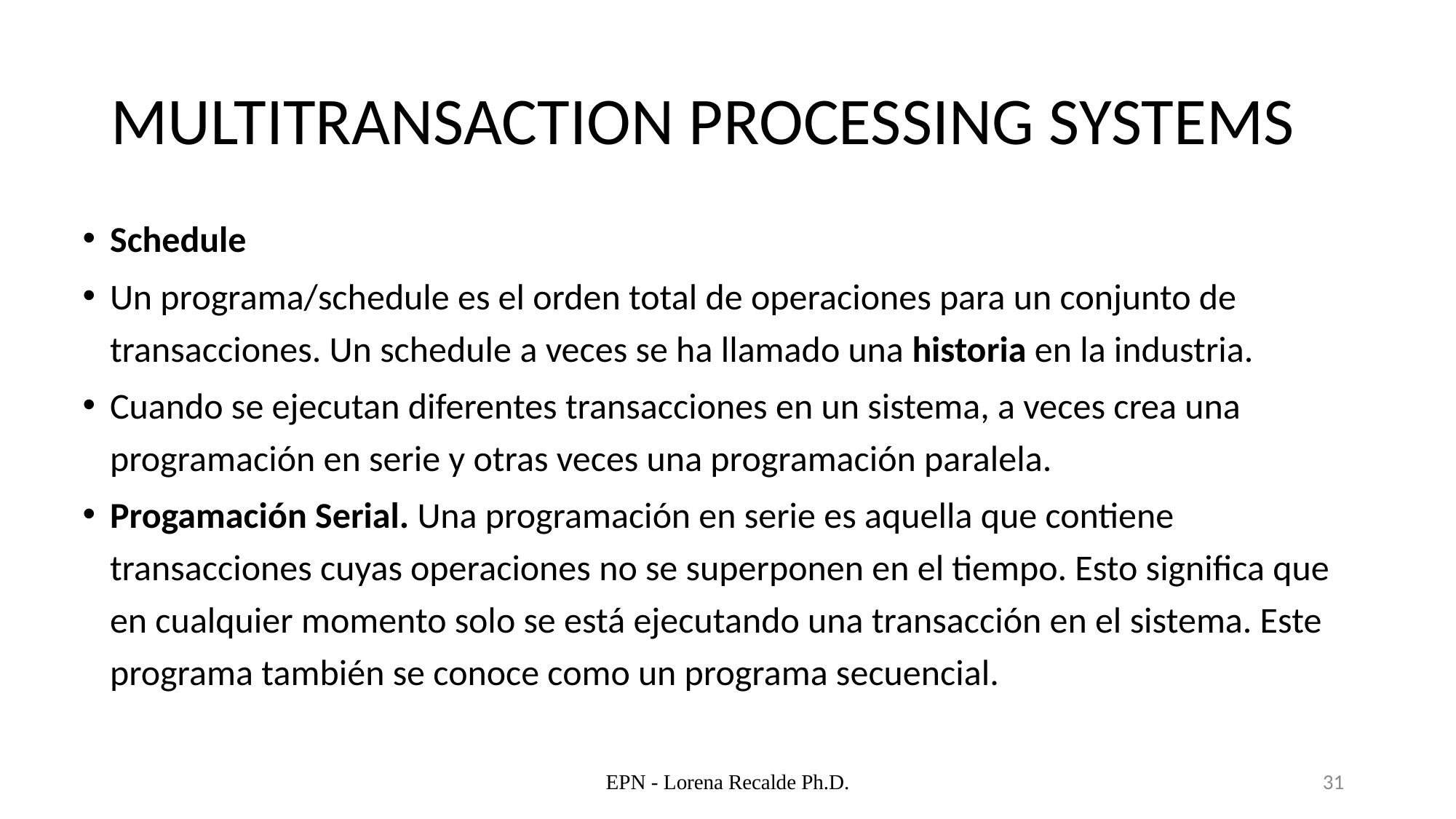

# MULTITRANSACTION PROCESSING SYSTEMS
Schedule
Un programa/schedule es el orden total de operaciones para un conjunto de transacciones. Un schedule a veces se ha llamado una historia en la industria.
Cuando se ejecutan diferentes transacciones en un sistema, a veces crea una programación en serie y otras veces una programación paralela.
Progamación Serial. Una programación en serie es aquella que contiene transacciones cuyas operaciones no se superponen en el tiempo. Esto significa que en cualquier momento solo se está ejecutando una transacción en el sistema. Este programa también se conoce como un programa secuencial.
EPN - Lorena Recalde Ph.D.
31